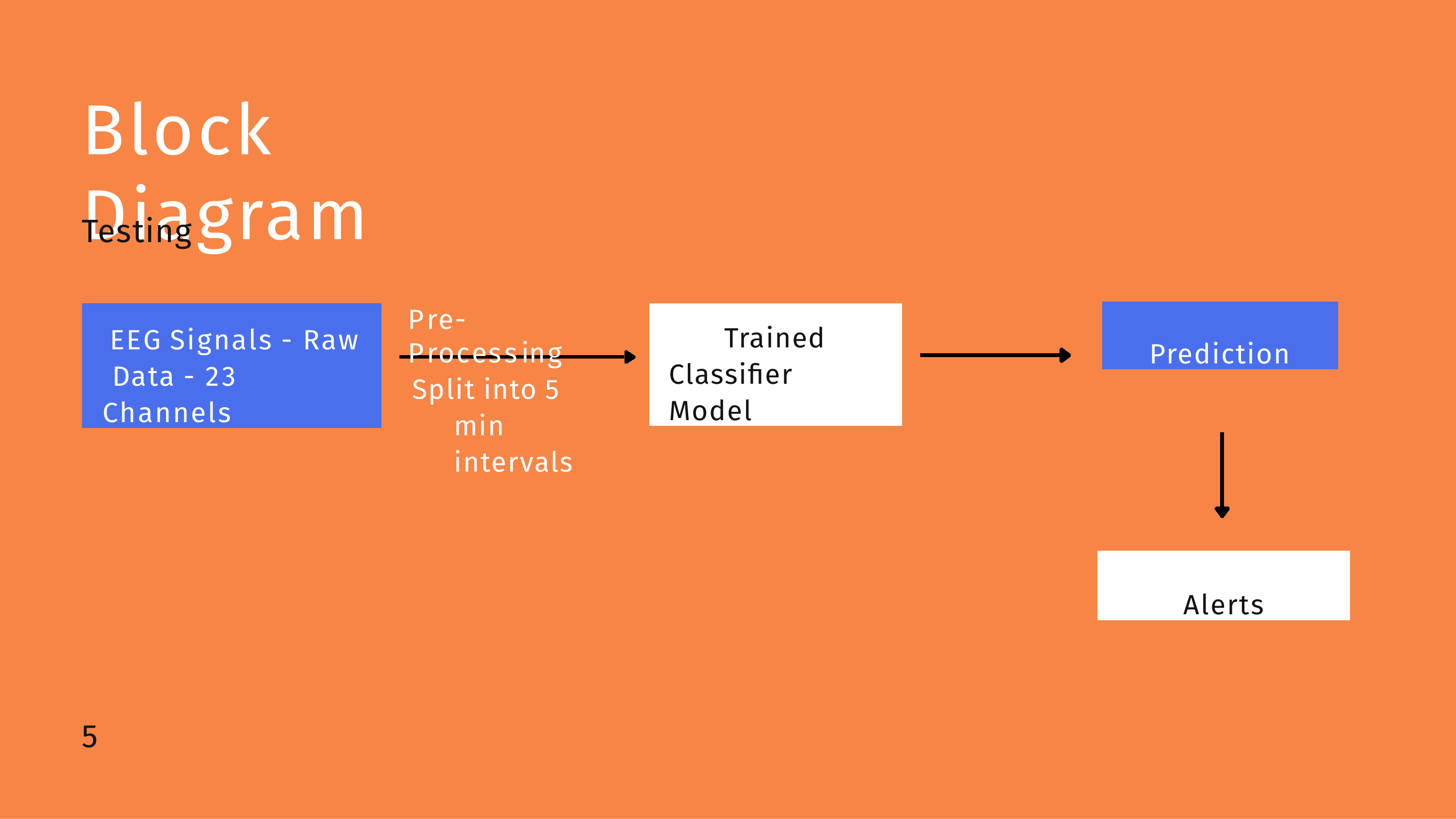

# Block Diagram
Testing
Pre-Processing

Prediction
EEG Signals - Raw  Data - 23 Channels
Trained  Classifier Model

Split into 5 min  intervals

Alerts
5